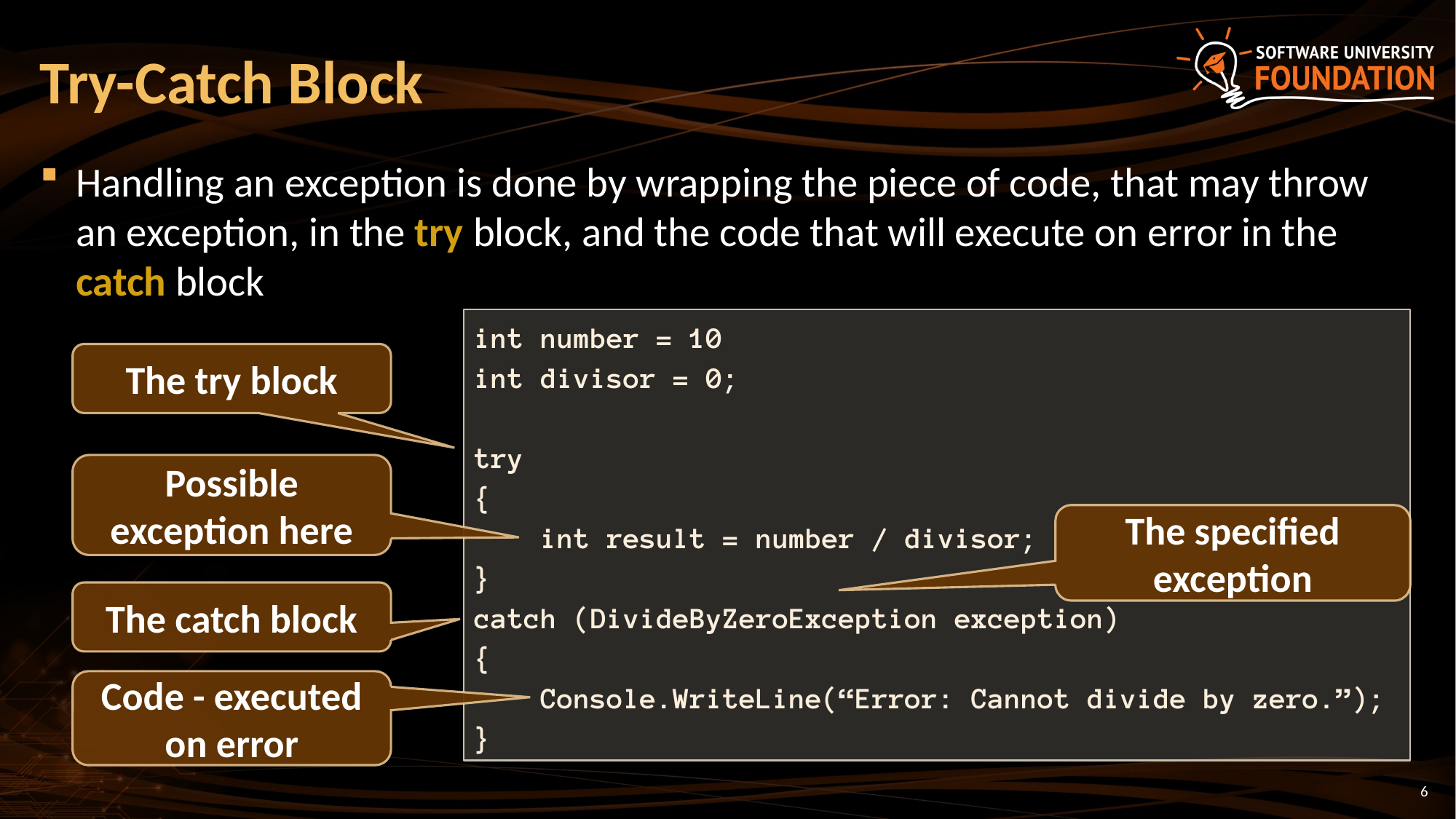

Try-Catch Block
Handling an exception is done by wrapping the piece of code, that may throw an exception, in the try block, and the code that will execute on error in the catch block
int number = 10
int divisor = 0;

try
{
    int result = number / divisor;
}
catch (DivideByZeroException exception)
{
    Console.WriteLine(“Error: Cannot divide by zero.”);
}
The try block
Possible exception here
The specified exception
The catch block
Code - executed on error
6